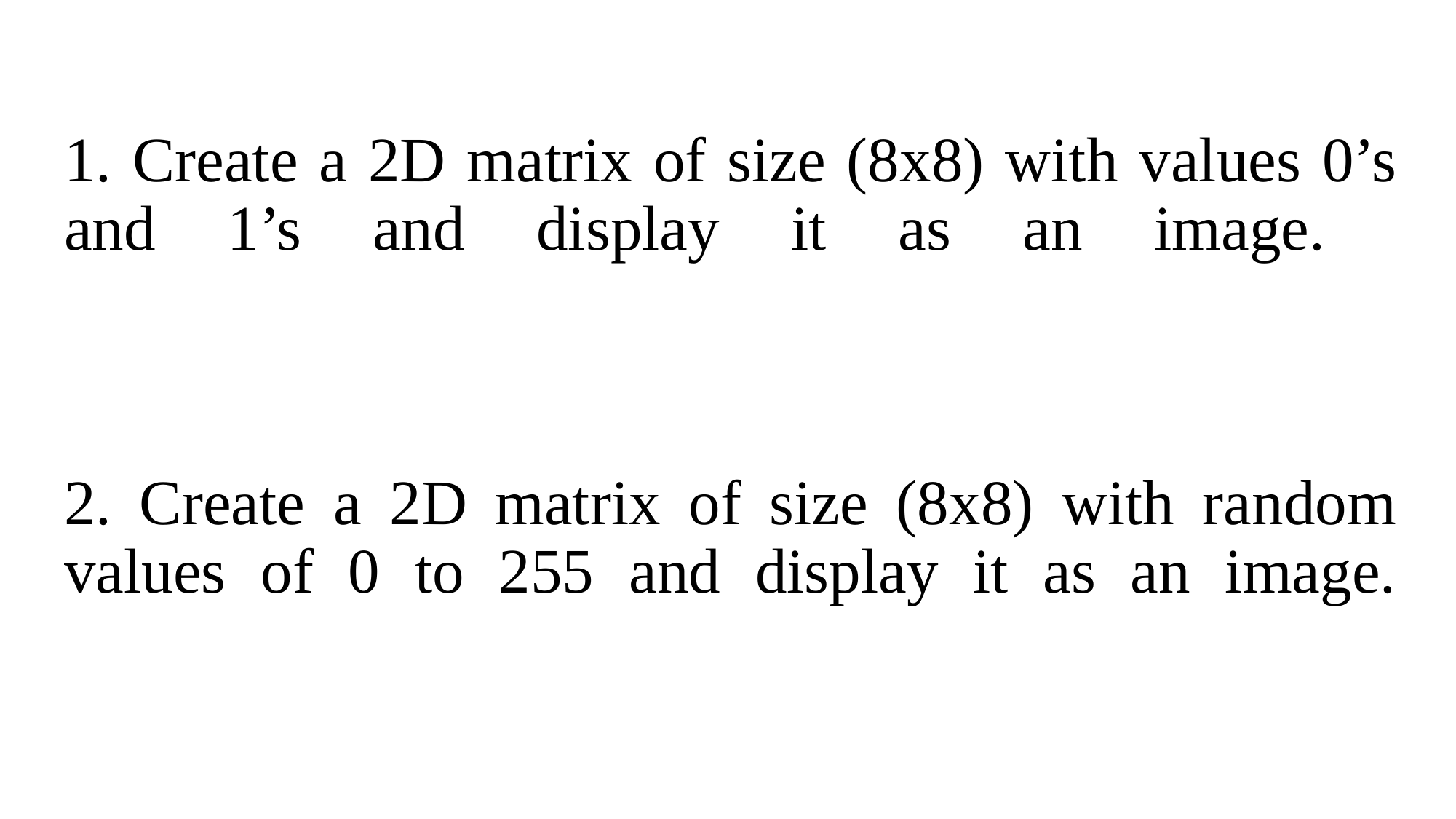

# 1. Create a 2D matrix of size (8x8) with values 0’s and 1’s and display it as an image. 2. Create a 2D matrix of size (8x8) with random values of 0 to 255 and display it as an image.